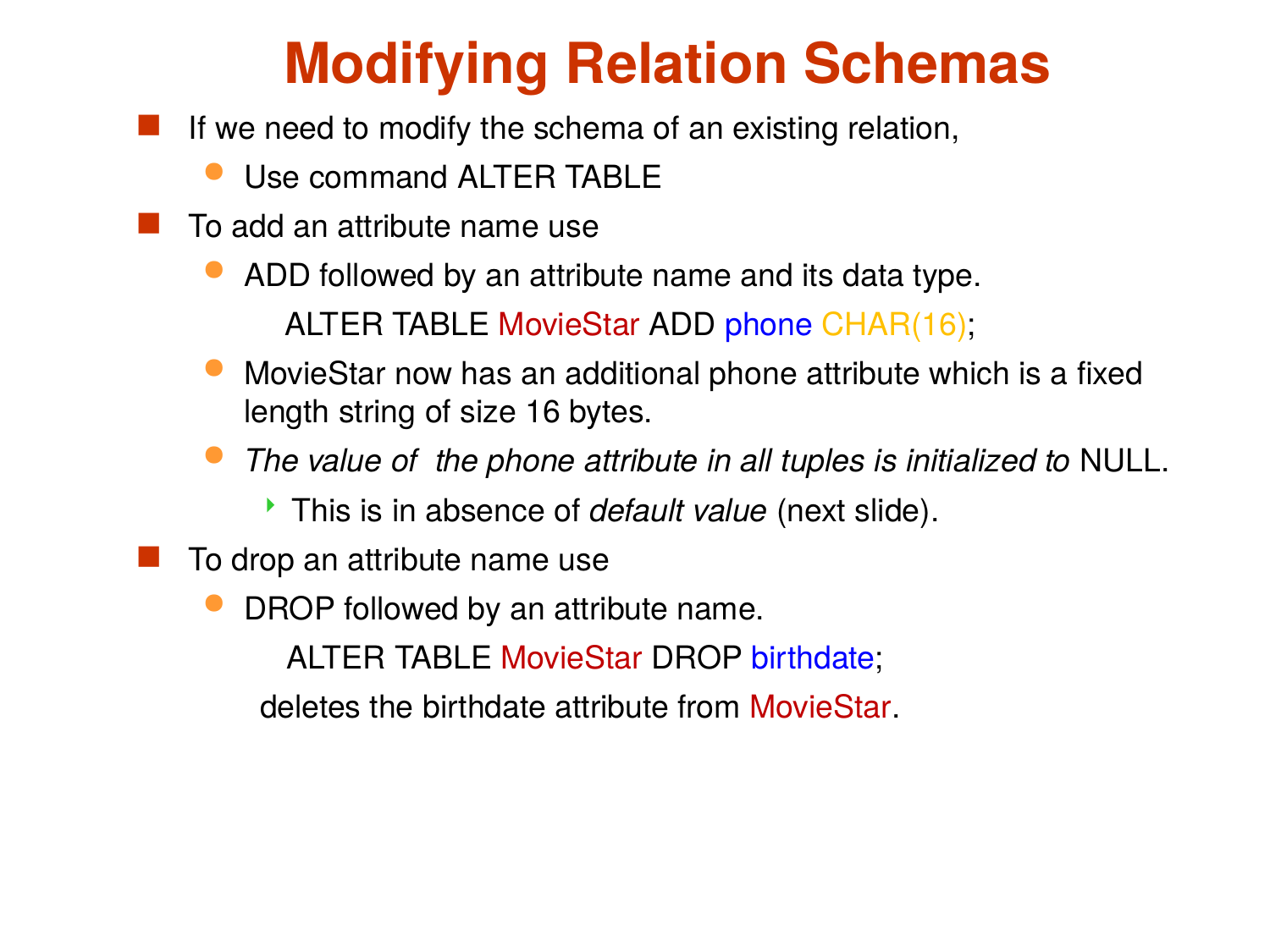

# Modifying Relation Schemas
If we need to modify the schema of an existing relation,
Use command ALTER TABLE
To add an attribute name use
ADD followed by an attribute name and its data type.
         ALTER TABLE MovieStar ADD phone CHAR(16);
MovieStar now has an additional phone attribute which is a fixed length string of size 16 bytes.
The value of  the phone attribute in all tuples is initialized to NULL.
This is in absence of default value (next slide).
To drop an attribute name use
DROP followed by an attribute name.
   ALTER TABLE MovieStar DROP birthdate;
deletes the birthdate attribute from MovieStar.